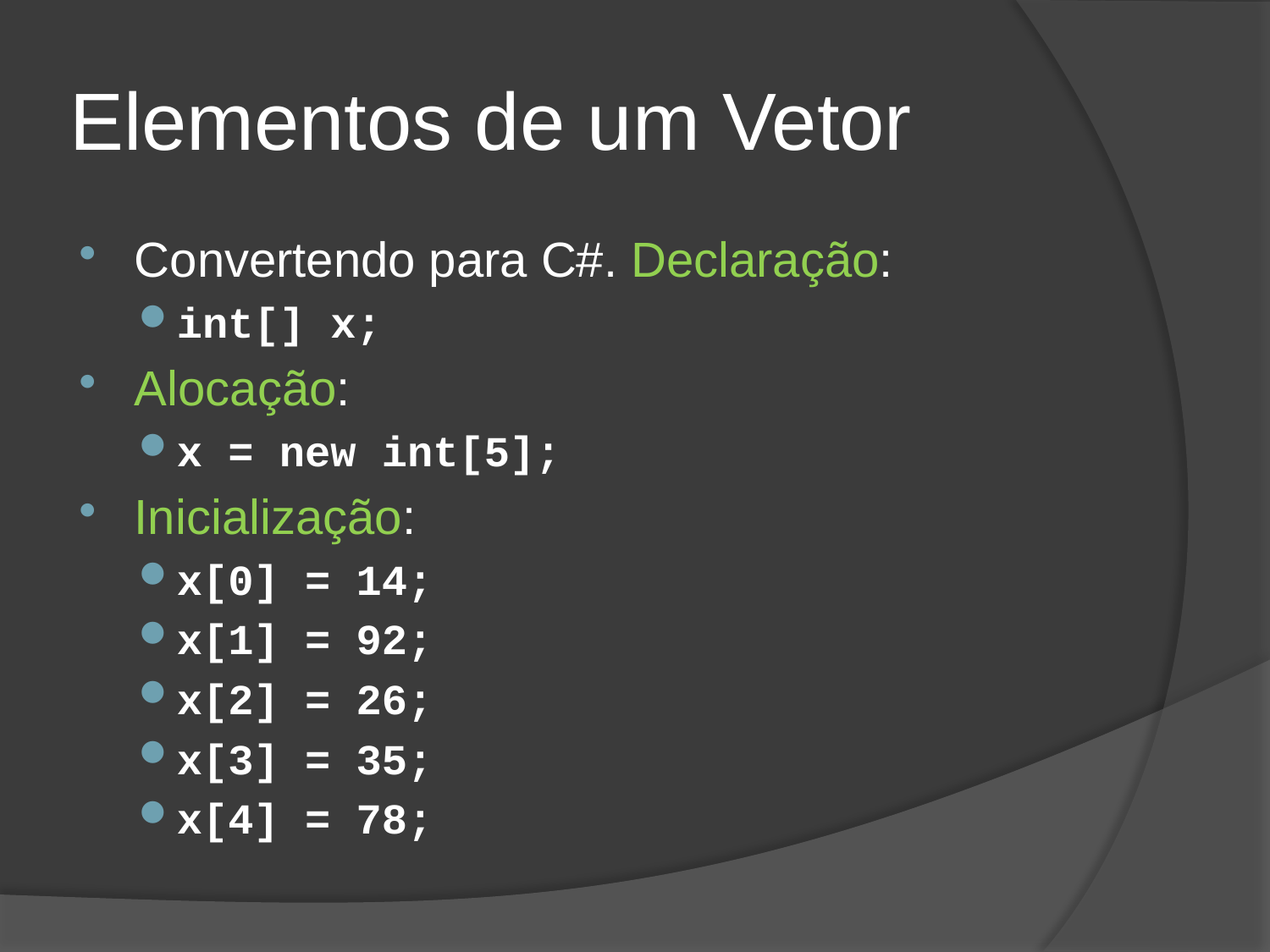

# Elementos de um Vetor
Convertendo para C#. Declaração:
int[] x;
Alocação:
x = new int[5];
Inicialização:
x[0] = 14;
x[1] = 92;
x[2] = 26;
x[3] = 35;
x[4] = 78;